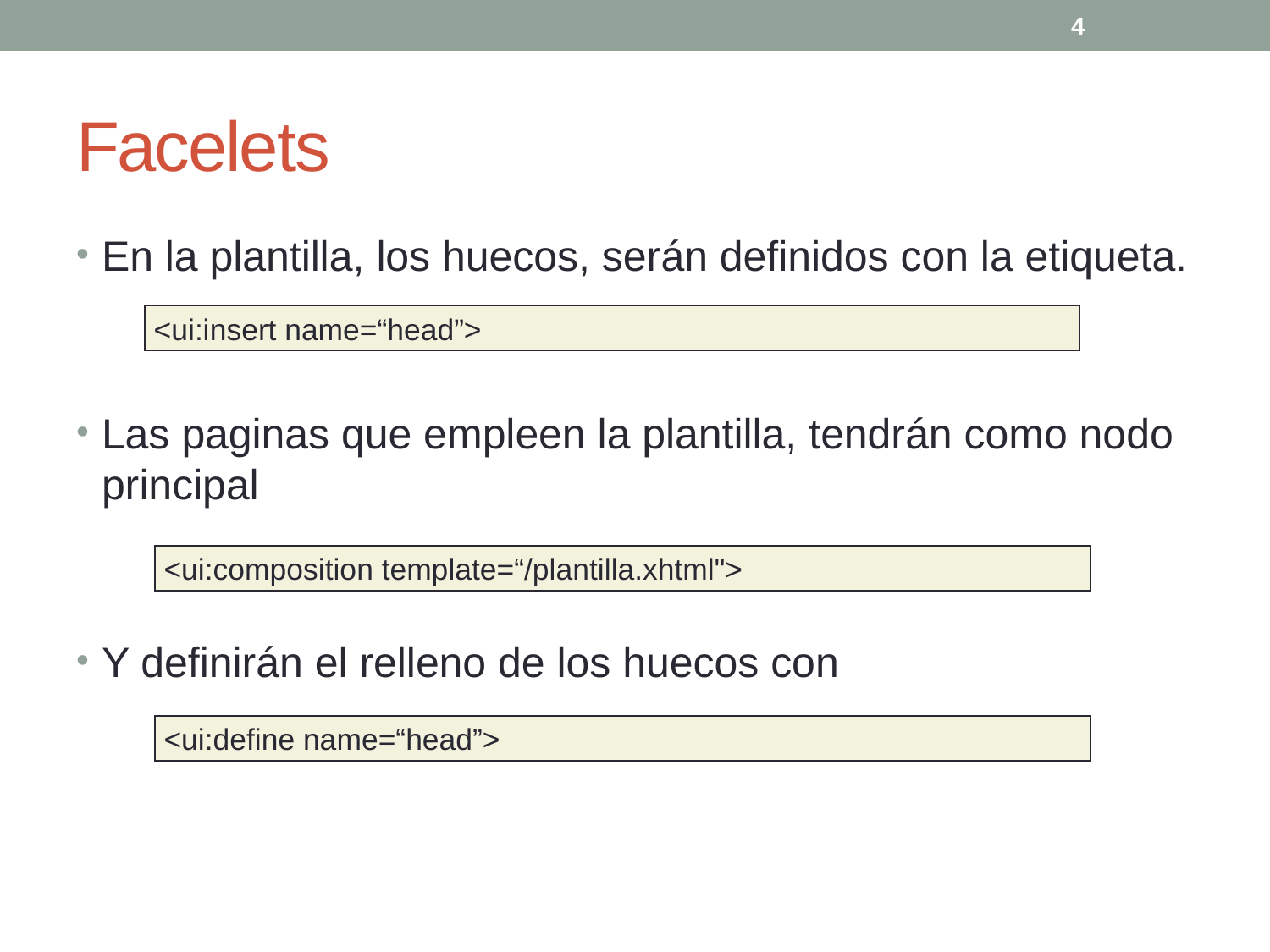

4
# Facelets
En la plantilla, los huecos, serán definidos con la etiqueta.

Las paginas que empleen la plantilla, tendrán como nodo principal

Y definirán el relleno de los huecos con
<ui:insert name=“head”>
<ui:composition template=“/plantilla.xhtml">
<ui:define name=“head”>